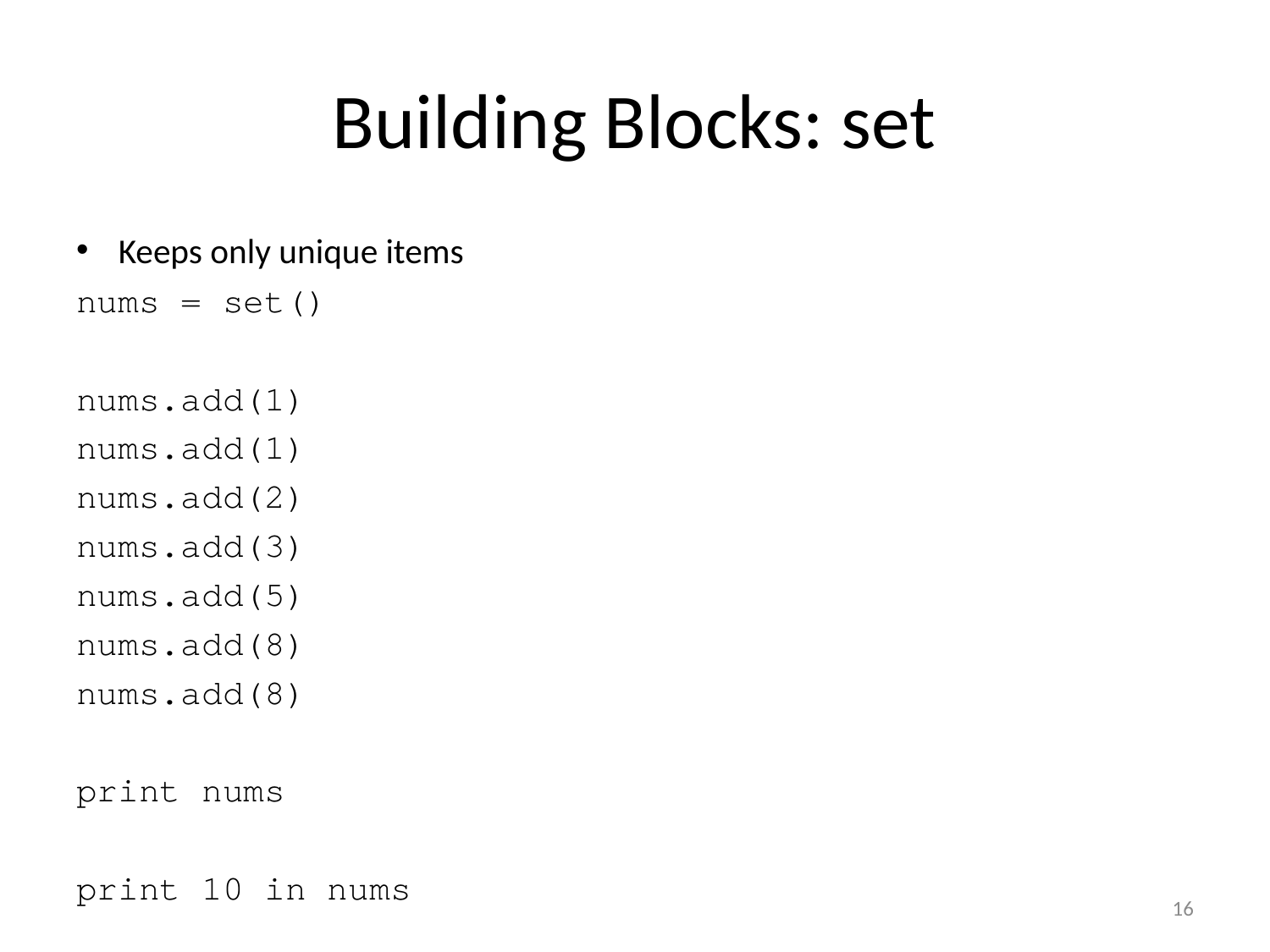

# Building Blocks: set
Keeps only unique items
nums = set()

nums.add(1)
nums.add(1)
nums.add(2)
nums.add(3)
nums.add(5)
nums.add(8)
nums.add(8)

print nums

print 10 in nums
16